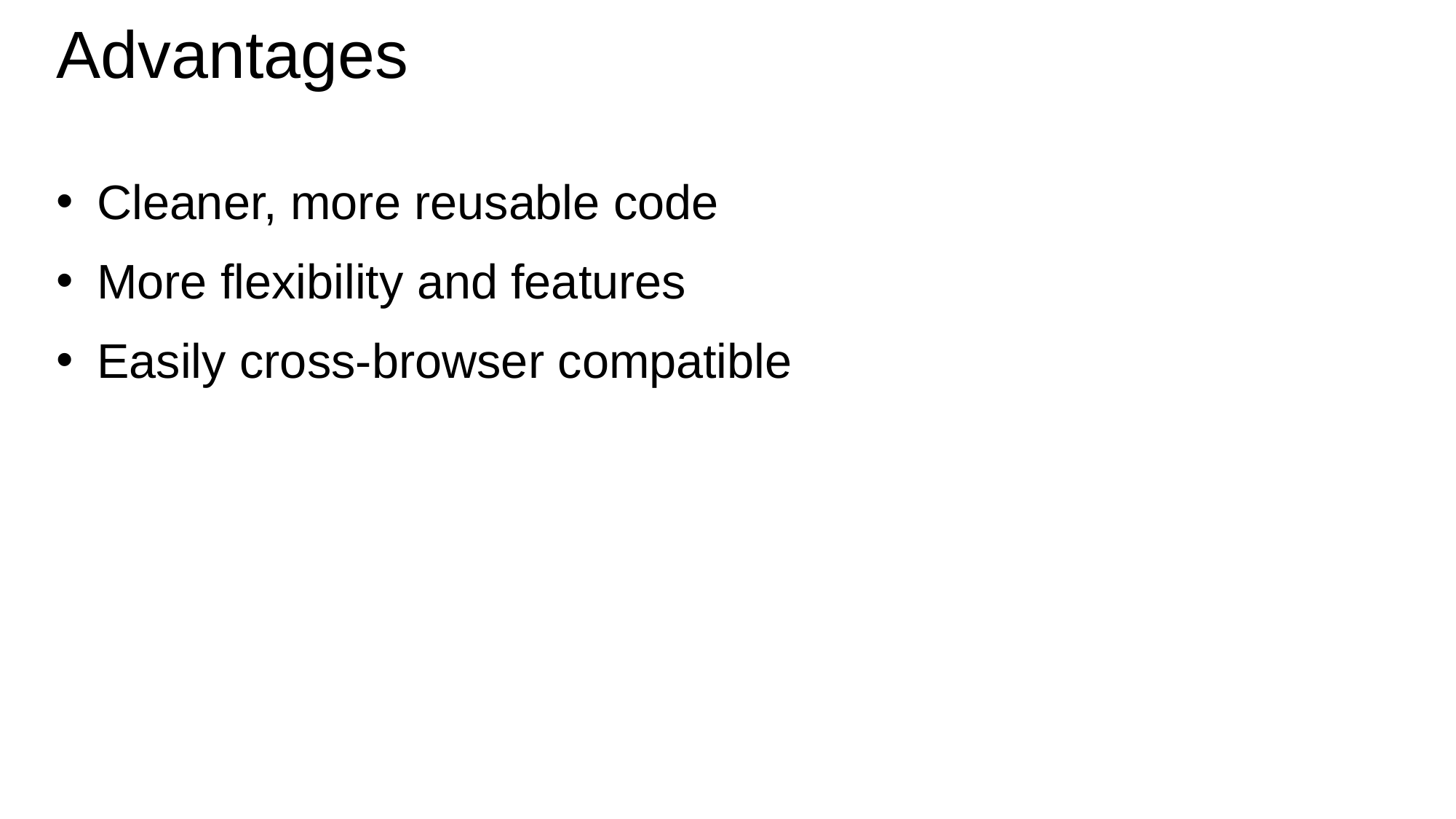

# Advantages
Cleaner, more reusable code
More flexibility and features
Easily cross-browser compatible